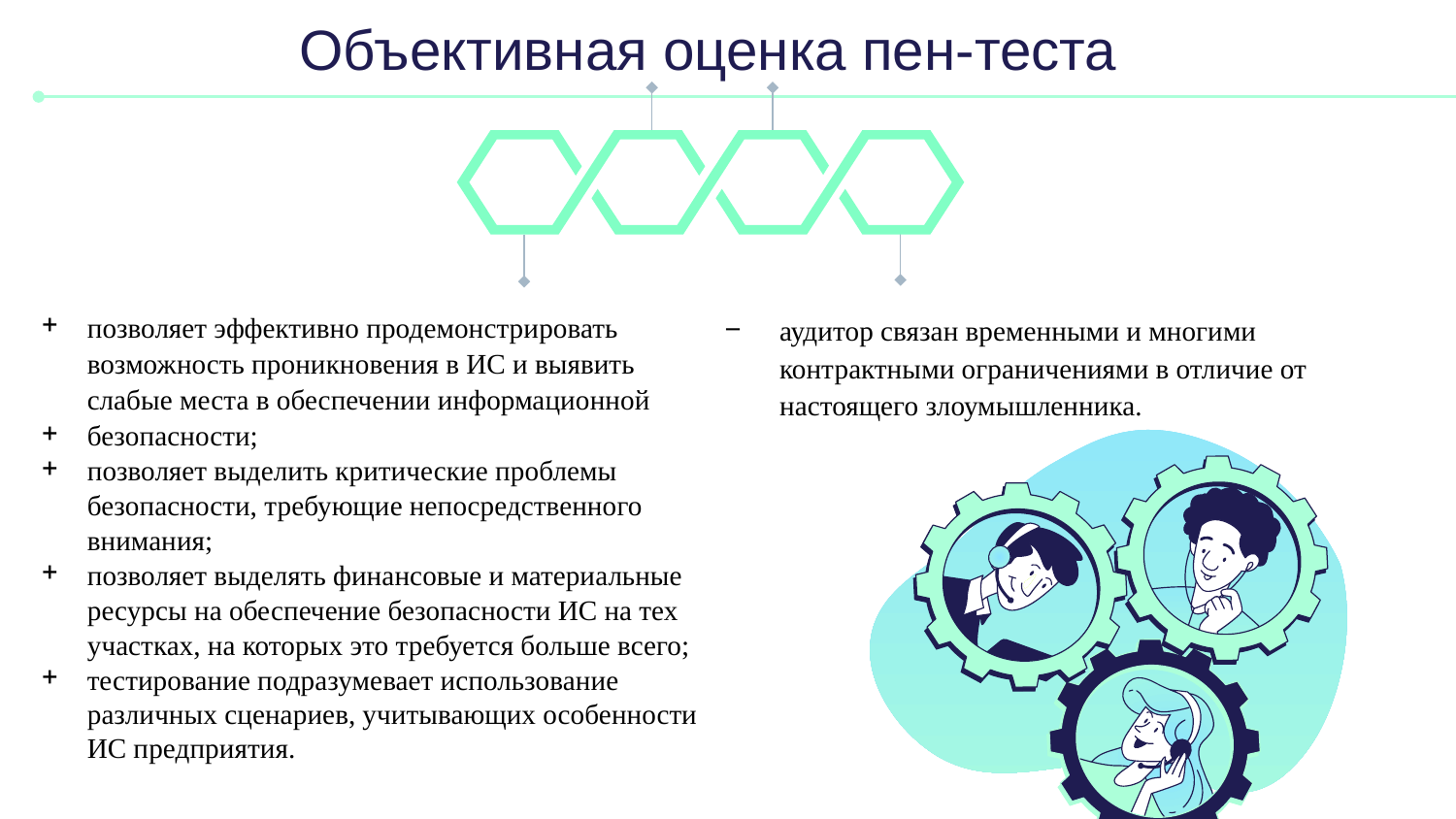

# Объективная оценка пен-теста

позволяет эффективно продемонстрировать возможность проникновения в ИС и выявить слабые места в обеспечении информационной безопасности;

позволяет выделить критические проблемы безопасности, требующие непосредственного внимания;
позволяет выделять финансовые и материальные ресурсы на обеспечение безопасности ИС на тех участках, на которых это требуется больше всего;
тестирование подразумевает использование различных сценариев, учитывающих особенности ИС предприятия.
аудитор связан временными и многими контрактными ограничениями в отличие от настоящего злоумышленника.